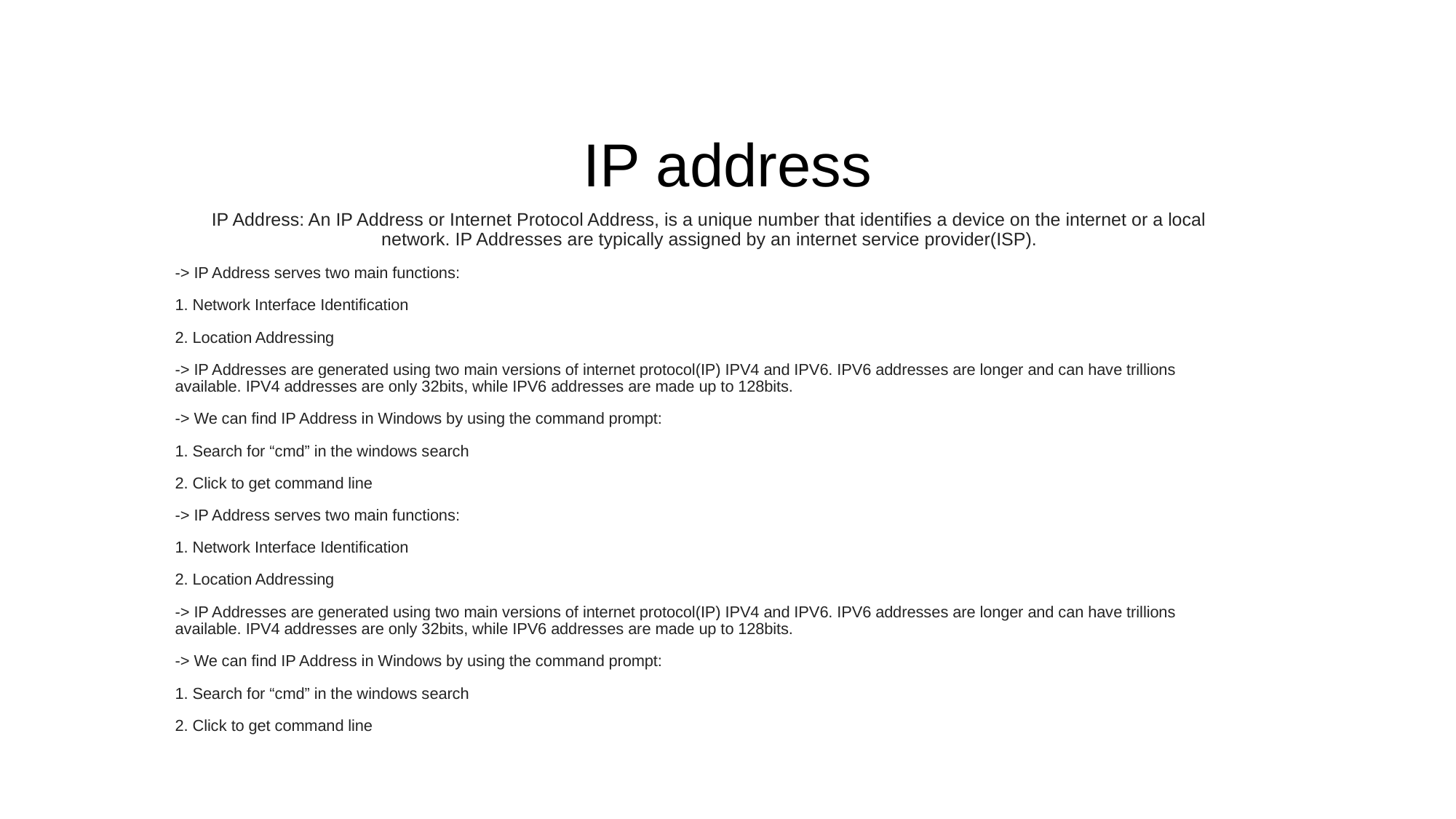

# IP address
IP Address: An IP Address or Internet Protocol Address, is a unique number that identifies a device on the internet or a local network. IP Addresses are typically assigned by an internet service provider(ISP).
-> IP Address serves two main functions:
1. Network Interface Identification
2. Location Addressing
-> IP Addresses are generated using two main versions of internet protocol(IP) IPV4 and IPV6. IPV6 addresses are longer and can have trillions available. IPV4 addresses are only 32bits, while IPV6 addresses are made up to 128bits.
-> We can find IP Address in Windows by using the command prompt:
1. Search for “cmd” in the windows search
2. Click to get command line
-> IP Address serves two main functions:
1. Network Interface Identification
2. Location Addressing
-> IP Addresses are generated using two main versions of internet protocol(IP) IPV4 and IPV6. IPV6 addresses are longer and can have trillions available. IPV4 addresses are only 32bits, while IPV6 addresses are made up to 128bits.
-> We can find IP Address in Windows by using the command prompt:
1. Search for “cmd” in the windows search
2. Click to get command line